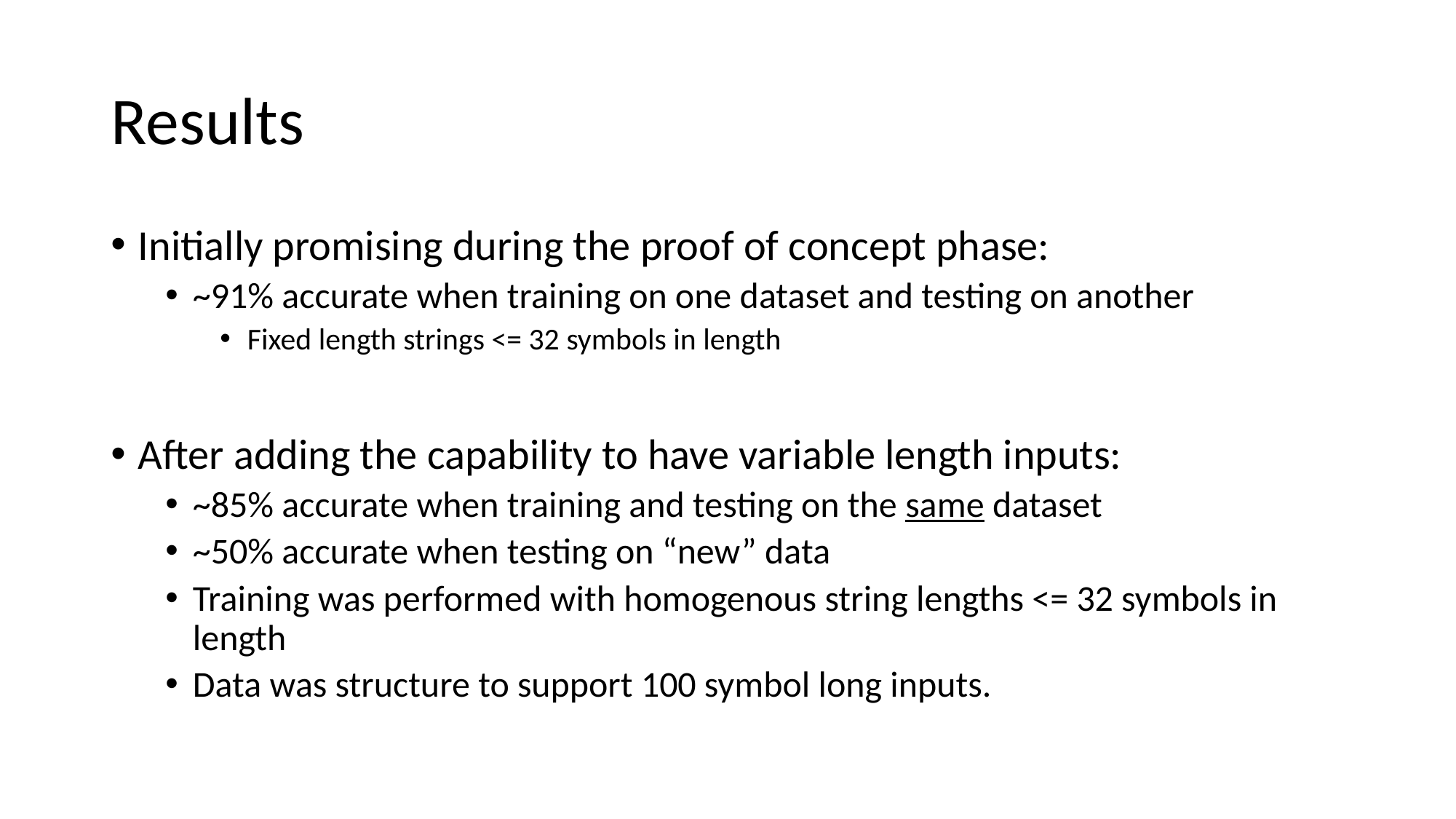

# Results
Initially promising during the proof of concept phase:
~91% accurate when training on one dataset and testing on another
Fixed length strings <= 32 symbols in length

After adding the capability to have variable length inputs:
~85% accurate when training and testing on the same dataset
~50% accurate when testing on “new” data
Training was performed with homogenous string lengths <= 32 symbols in length
Data was structure to support 100 symbol long inputs.